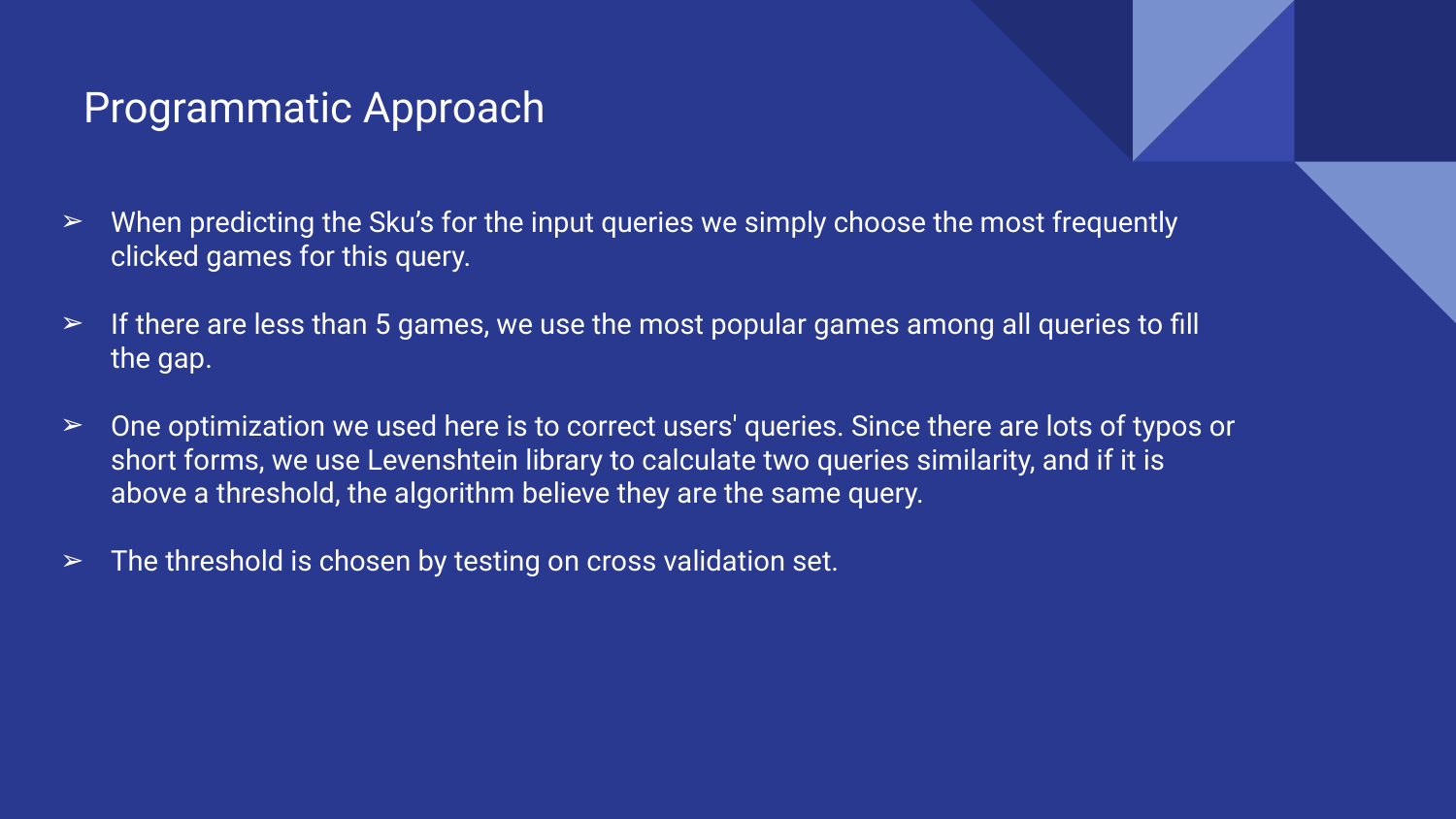

# Programmatic Approach
When predicting the Sku’s for the input queries we simply choose the most frequently clicked games for this query.

If there are less than 5 games, we use the most popular games among all queries to fill the gap.

One optimization we used here is to correct users' queries. Since there are lots of typos or short forms, we use Levenshtein library to calculate two queries similarity, and if it is above a threshold, the algorithm believe they are the same query.

The threshold is chosen by testing on cross validation set.